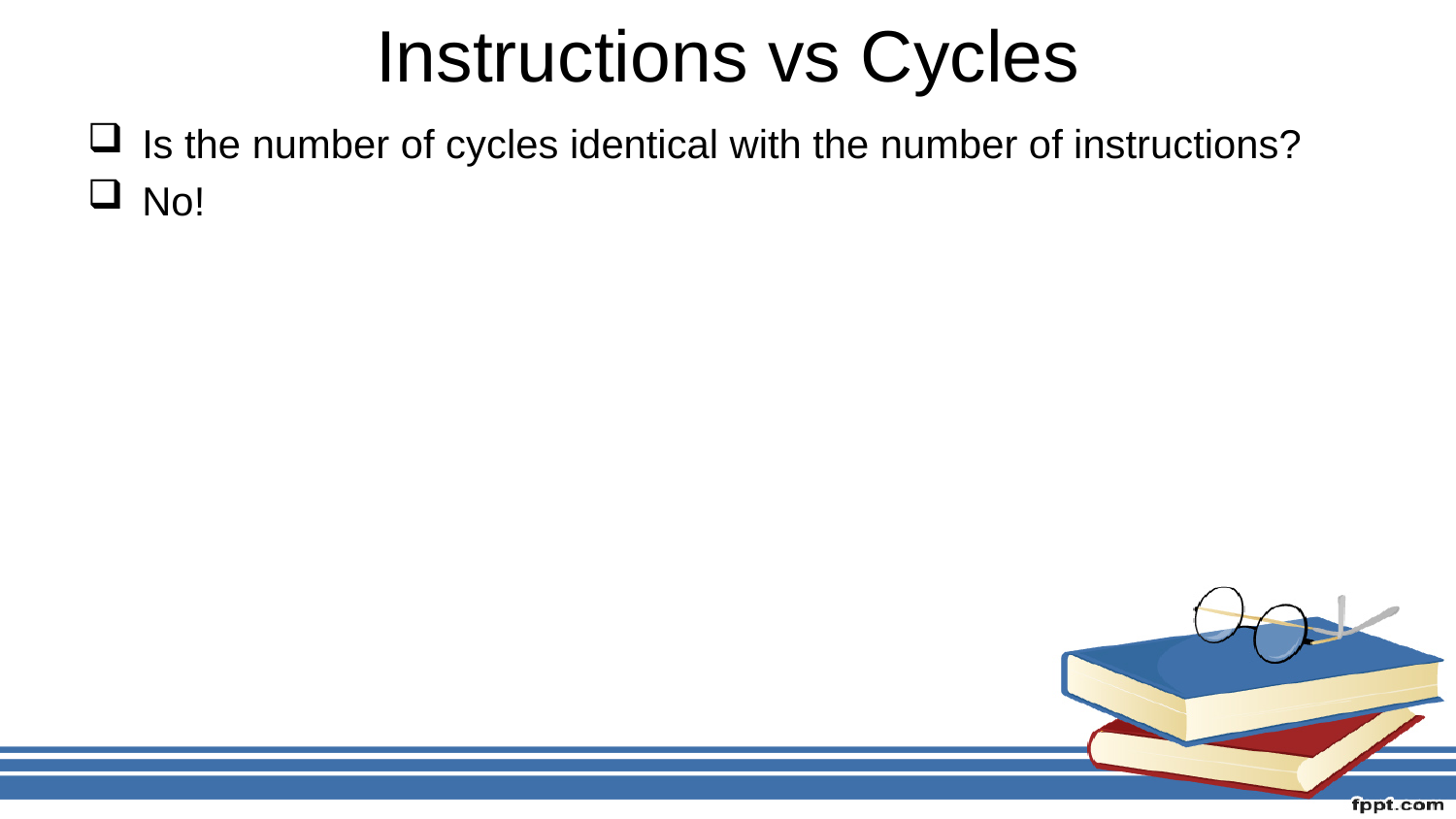

# Instructions vs Cycles
Is the number of cycles identical with the number of instructions?
No!